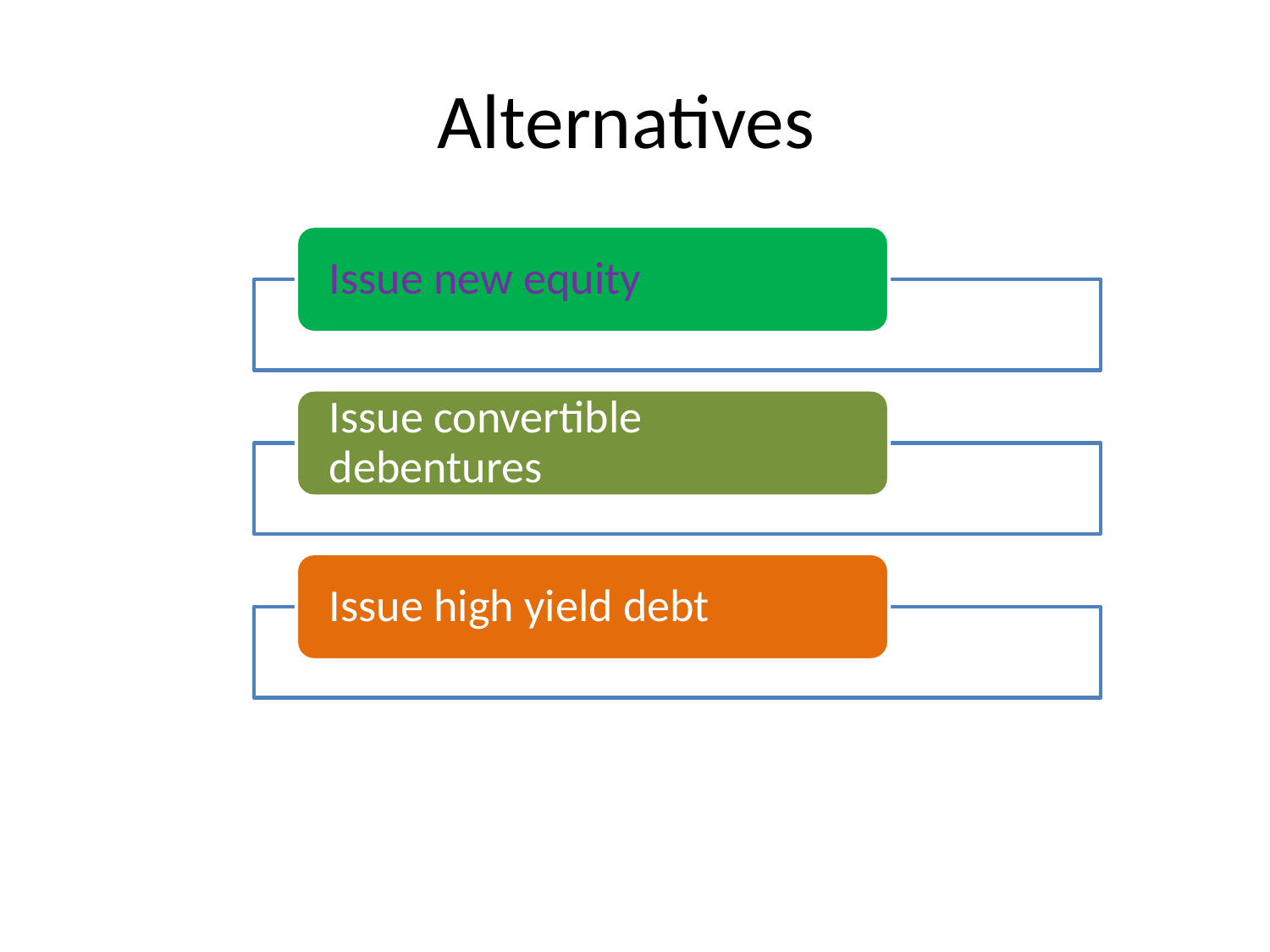

# Alternatives
Issue new equity
Issue convertible debentures
Issue high yield debt